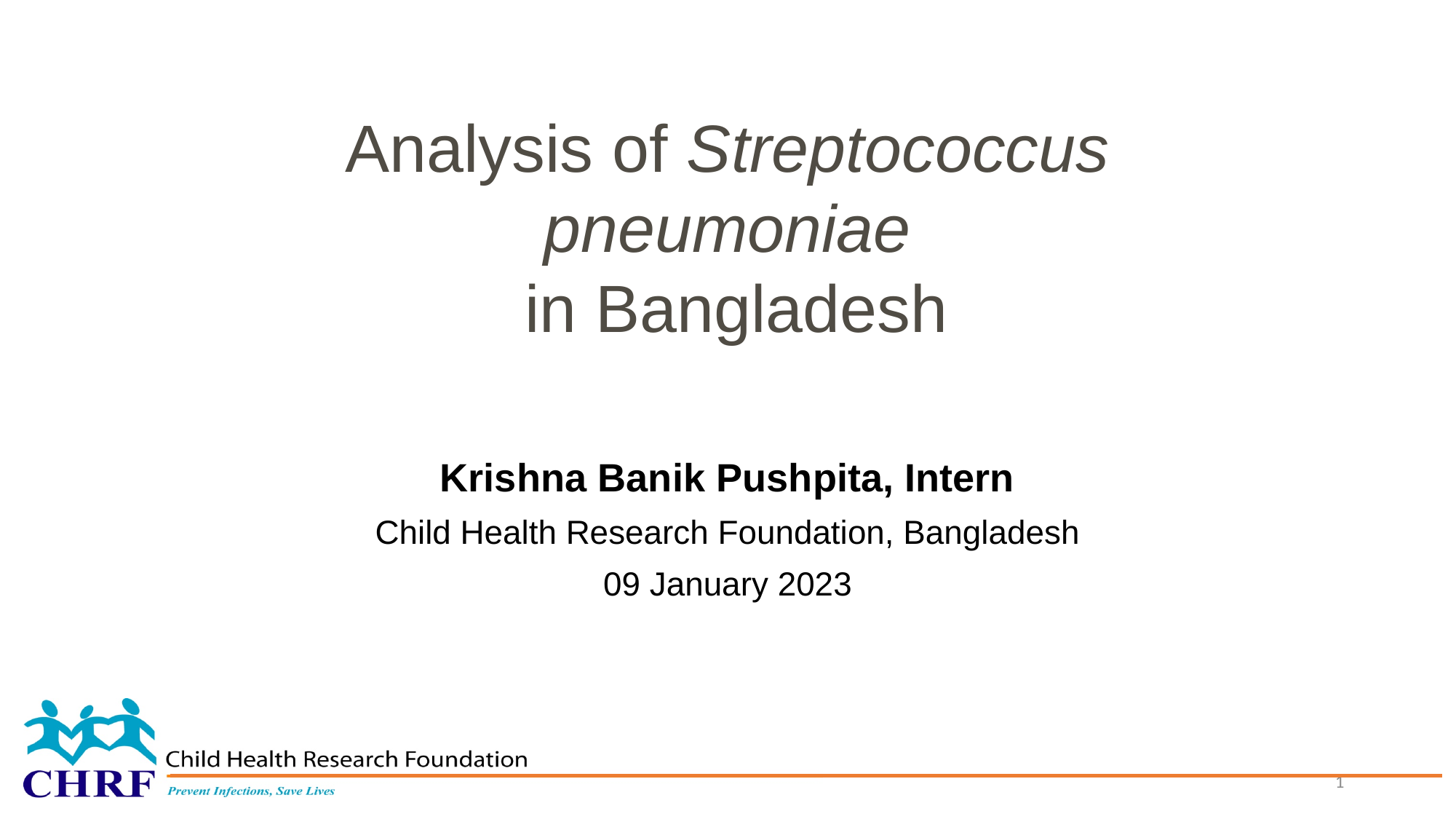

# Analysis of Streptococcus pneumoniae in Bangladesh
Krishna Banik Pushpita, Intern
Child Health Research Foundation, Bangladesh
09 January 2023
1